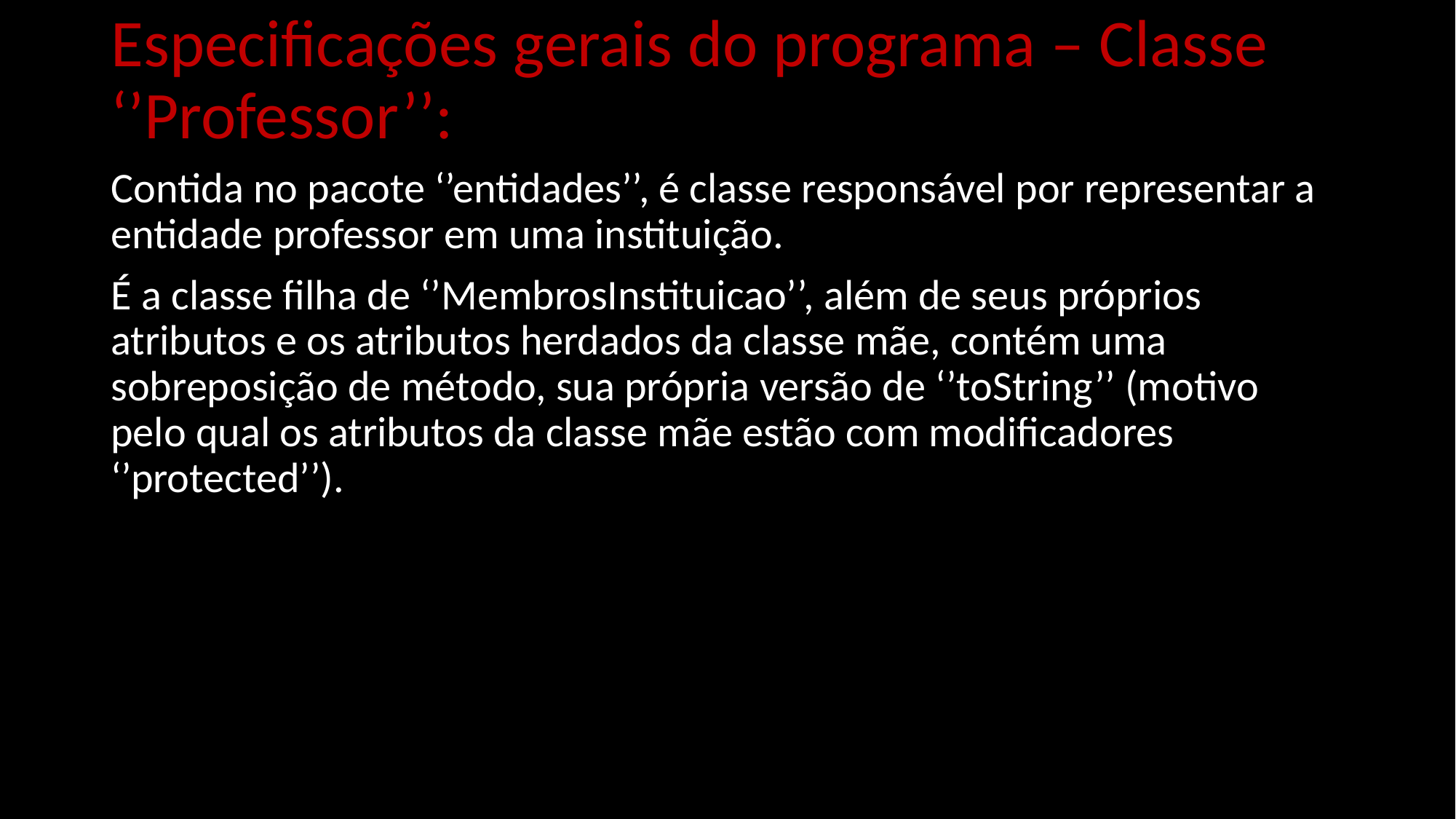

# Especificações gerais do programa – Classe ‘’Professor’’:
Contida no pacote ‘’entidades’’, é classe responsável por representar a entidade professor em uma instituição.
É a classe filha de ‘’MembrosInstituicao’’, além de seus próprios atributos e os atributos herdados da classe mãe, contém uma sobreposição de método, sua própria versão de ‘’toString’’ (motivo pelo qual os atributos da classe mãe estão com modificadores ‘’protected’’).